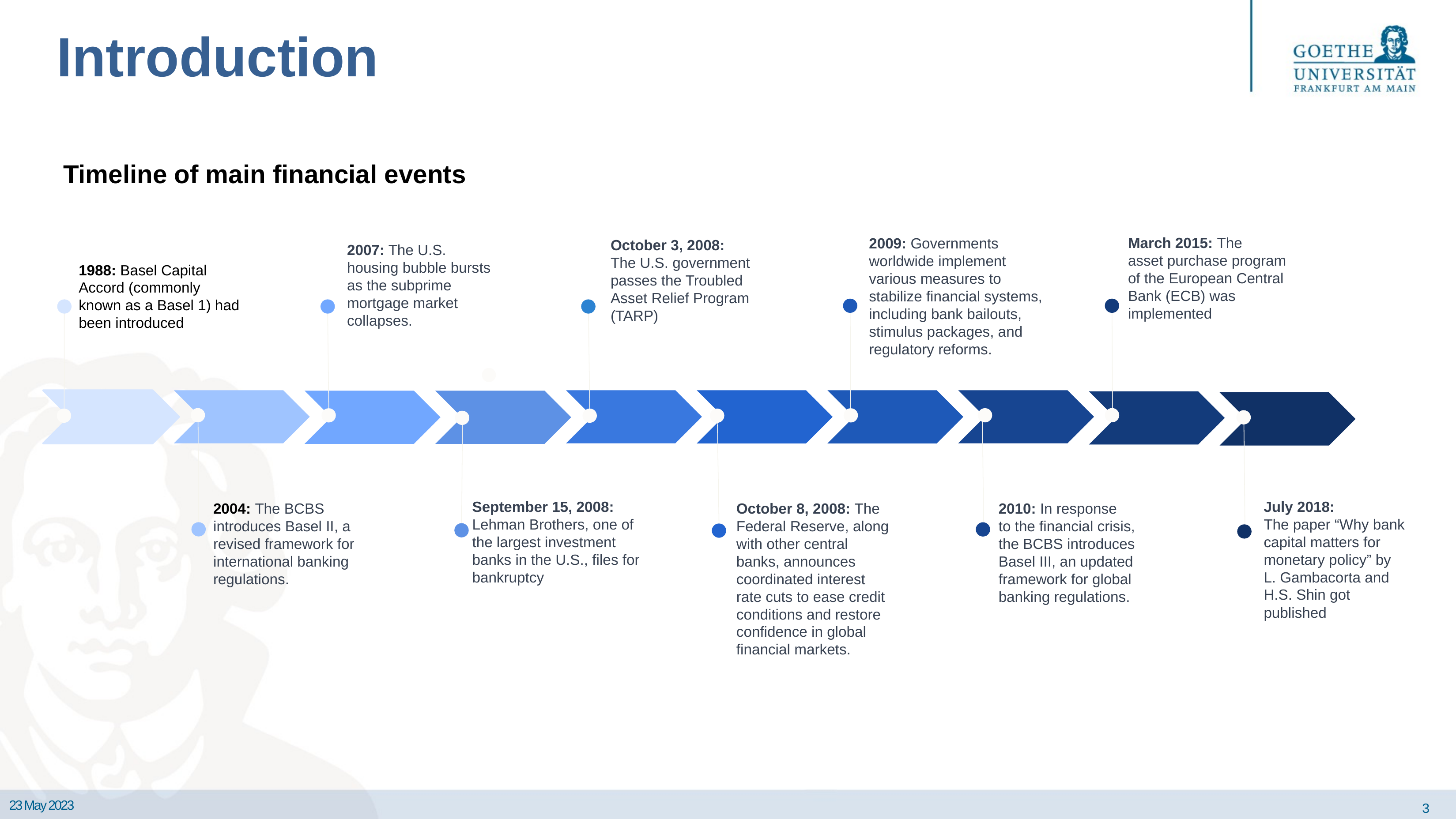

# Introduction
Timeline of main financial events
March 2015: The
asset purchase program of the European Central Bank (ECB) was implemented
2009: Governments
worldwide implement various measures to stabilize financial systems, including bank bailouts, stimulus packages, and regulatory reforms.
October 3, 2008:
The U.S. government passes the Troubled Asset Relief Program (TARP)
2007: The U.S.
housing bubble bursts as the subprime mortgage market collapses.
1988: Basel Capital
Accord (commonly known as a Basel 1) had been introduced

September 15, 2008:
Lehman Brothers, one of the largest investment banks in the U.S., files for bankruptcy
July 2018:
The paper “Why bank capital matters for monetary policy” by L. Gambacorta and H.S. Shin got published
2004: The BCBS
introduces Basel II, a revised framework for international banking regulations.
October 8, 2008: The
Federal Reserve, along with other central banks, announces coordinated interest rate cuts to ease credit conditions and restore confidence in global financial markets.
2010: In response
to the financial crisis, the BCBS introduces Basel III, an updated framework for global banking regulations.

23 May 2023
3